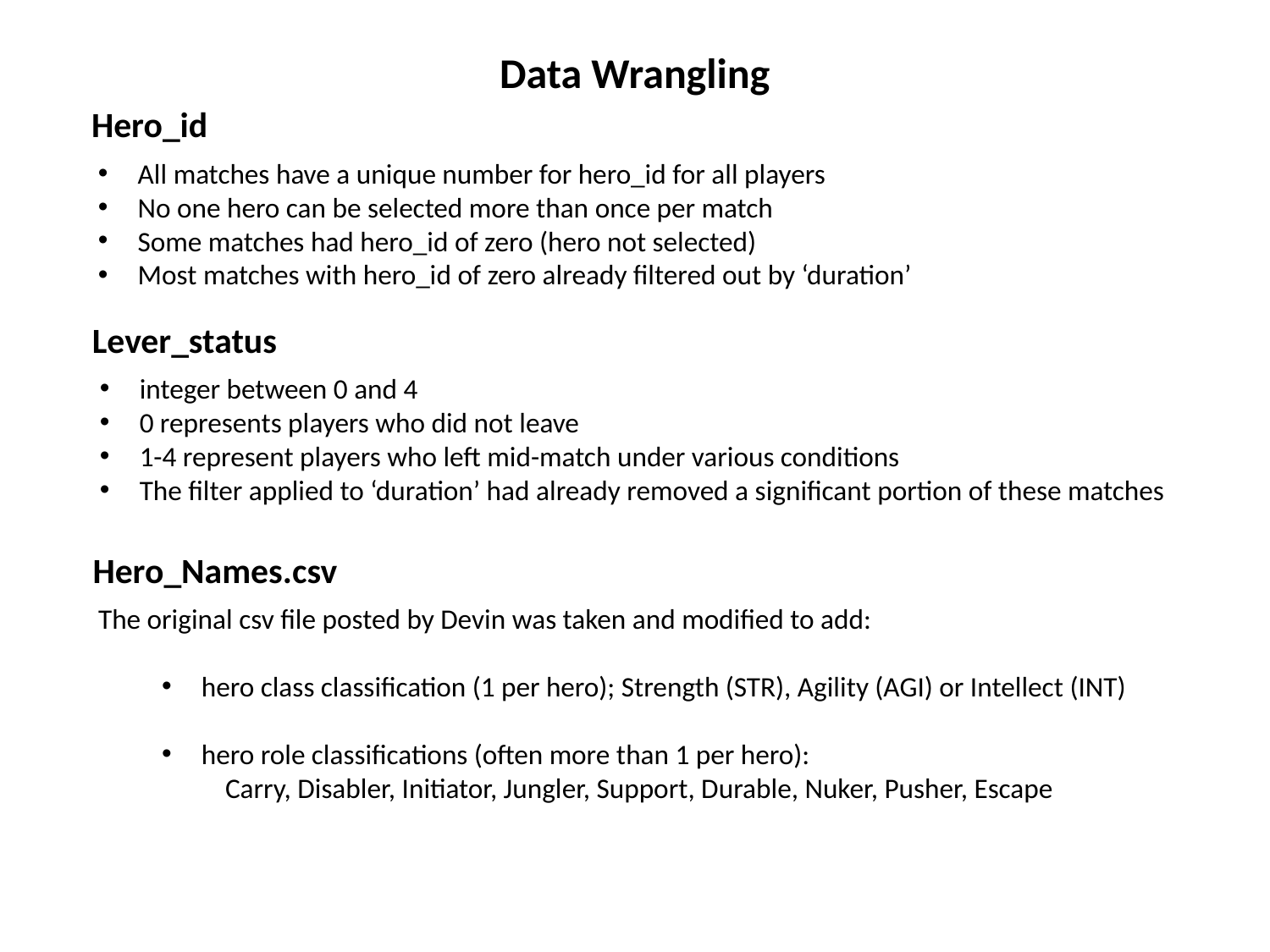

Data Wrangling
Hero_id
All matches have a unique number for hero_id for all players
No one hero can be selected more than once per match
Some matches had hero_id of zero (hero not selected)
Most matches with hero_id of zero already filtered out by ‘duration’
Lever_status
integer between 0 and 4
0 represents players who did not leave
1-4 represent players who left mid-match under various conditions
The filter applied to ‘duration’ had already removed a significant portion of these matches
Hero_Names.csv
The original csv file posted by Devin was taken and modified to add:

hero class classification (1 per hero); Strength (STR), Agility (AGI) or Intellect (INT)

hero role classifications (often more than 1 per hero):
Carry, Disabler, Initiator, Jungler, Support, Durable, Nuker, Pusher, Escape